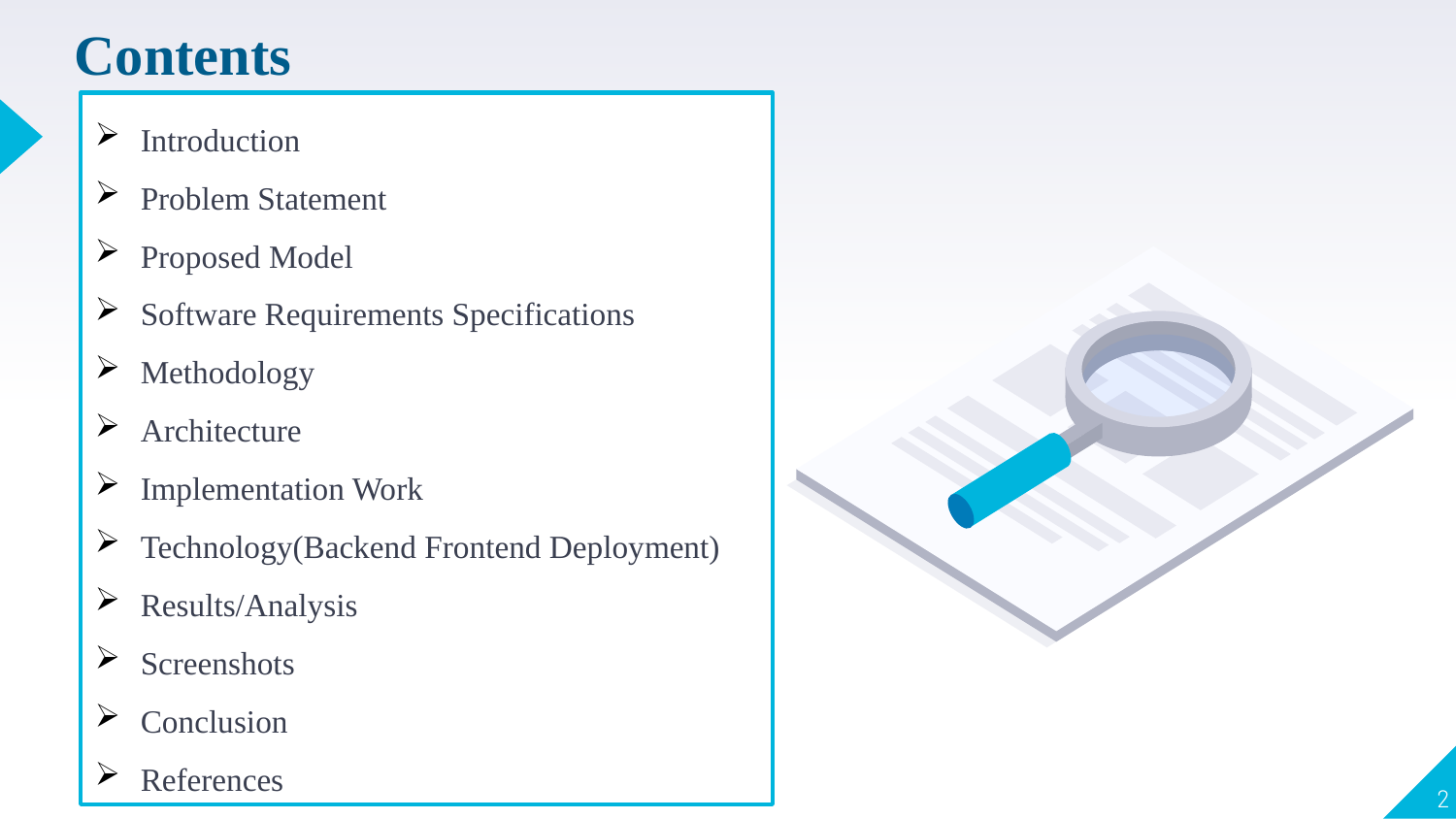

# Contents
Introduction
Problem Statement
Proposed Model
Software Requirements Specifications
Methodology
Architecture
Implementation Work
Technology(Backend Frontend Deployment)
Results/Analysis
Screenshots
Conclusion
References

2